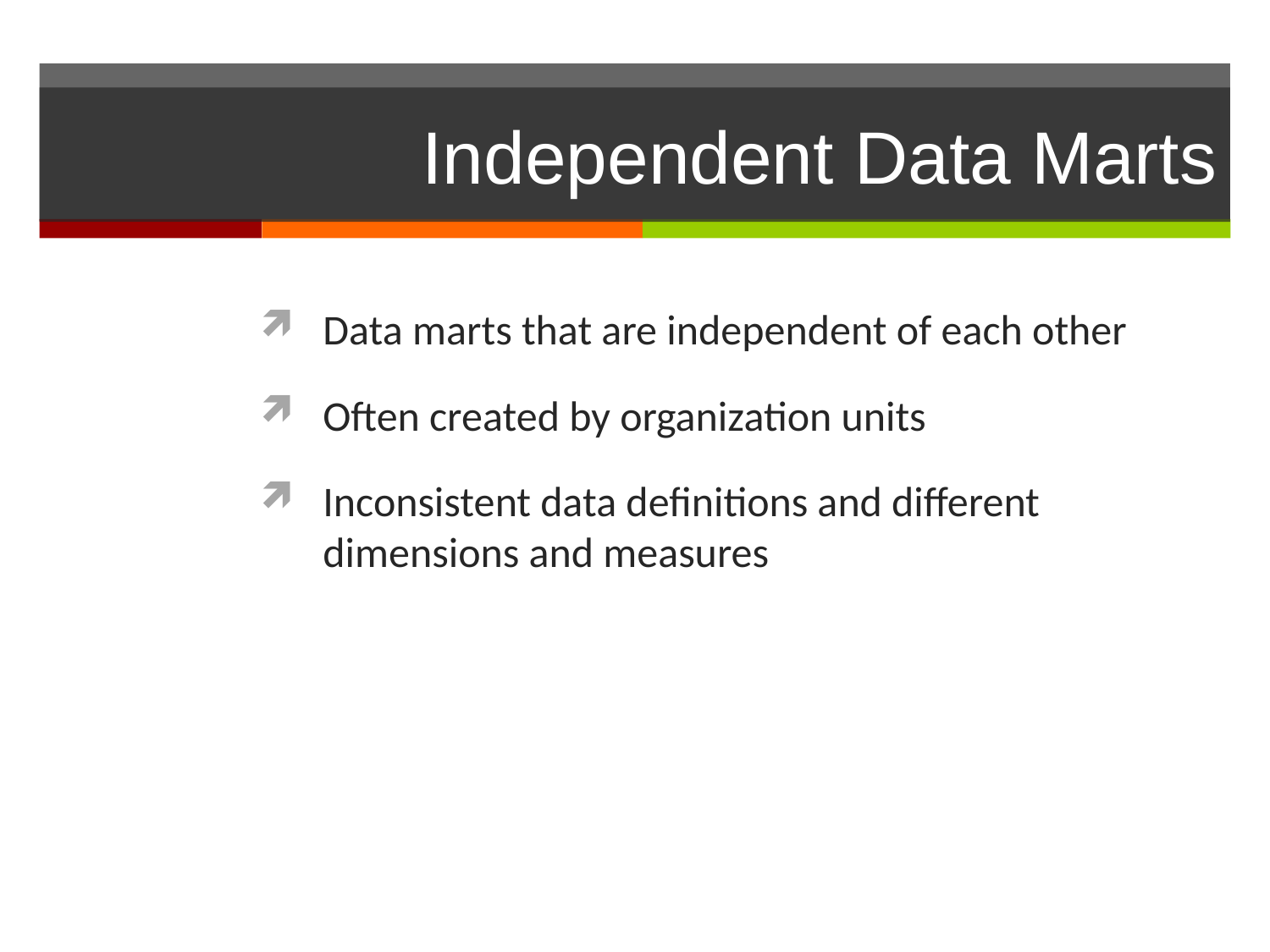

Independent Data Marts
Data marts that are independent of each other
Often created by organization units
Inconsistent data definitions and different dimensions and measures